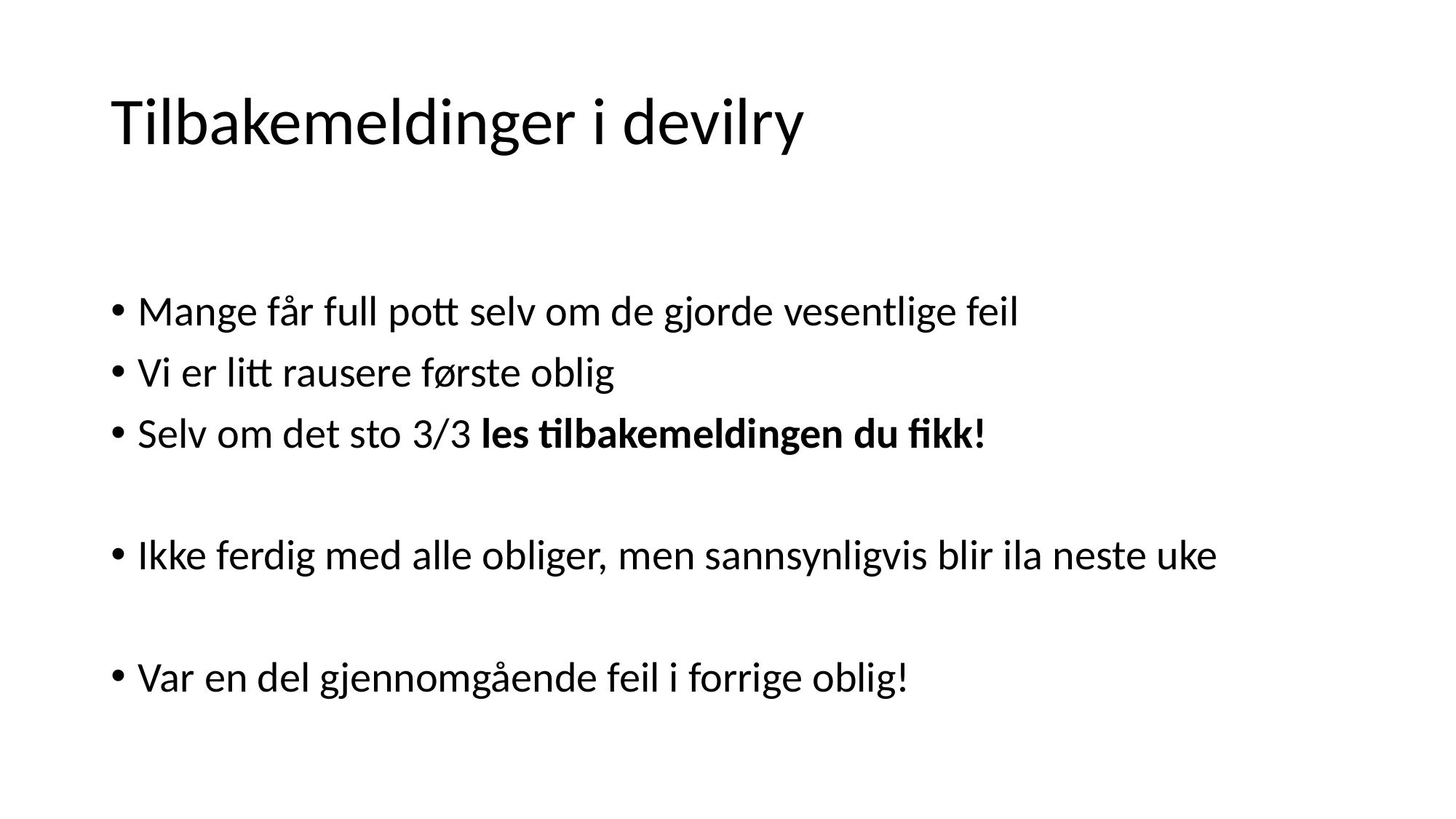

# Tilbakemeldinger i devilry

Mange får full pott selv om de gjorde vesentlige feil
Vi er litt rausere første oblig
Selv om det sto 3/3 les tilbakemeldingen du fikk!

Ikke ferdig med alle obliger, men sannsynligvis blir ila neste uke

Var en del gjennomgående feil i forrige oblig!